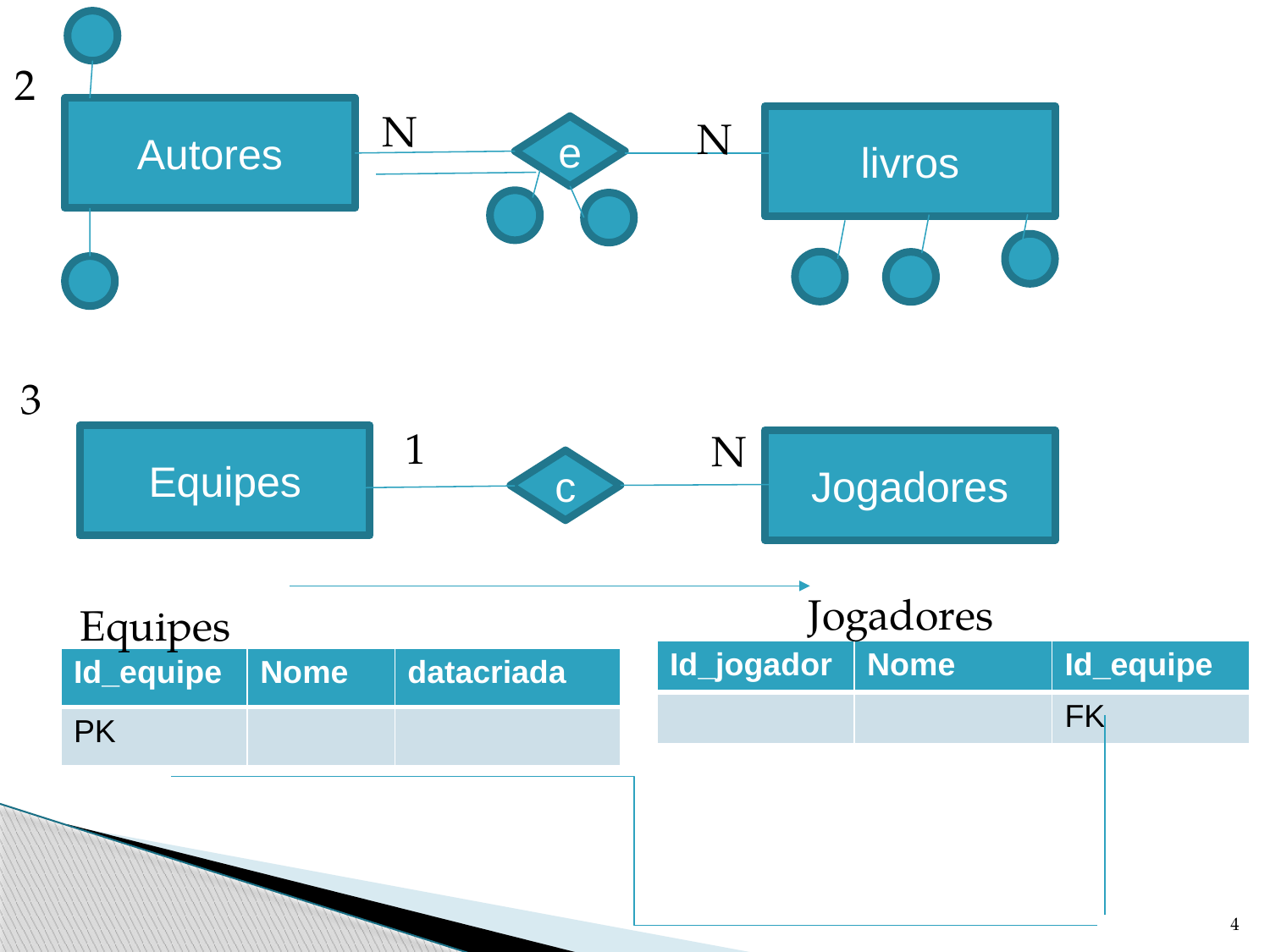

2
Autores
N
N
livros
e

3
1
N
Equipes
Jogadores
c
Jogadores
Equipes
| Id\_jogador | Nome | Id\_equipe |
| --- | --- | --- |
|  |  | FK |
| Id\_equipe | Nome | datacriada |
| --- | --- | --- |
| PK |  |  |
4